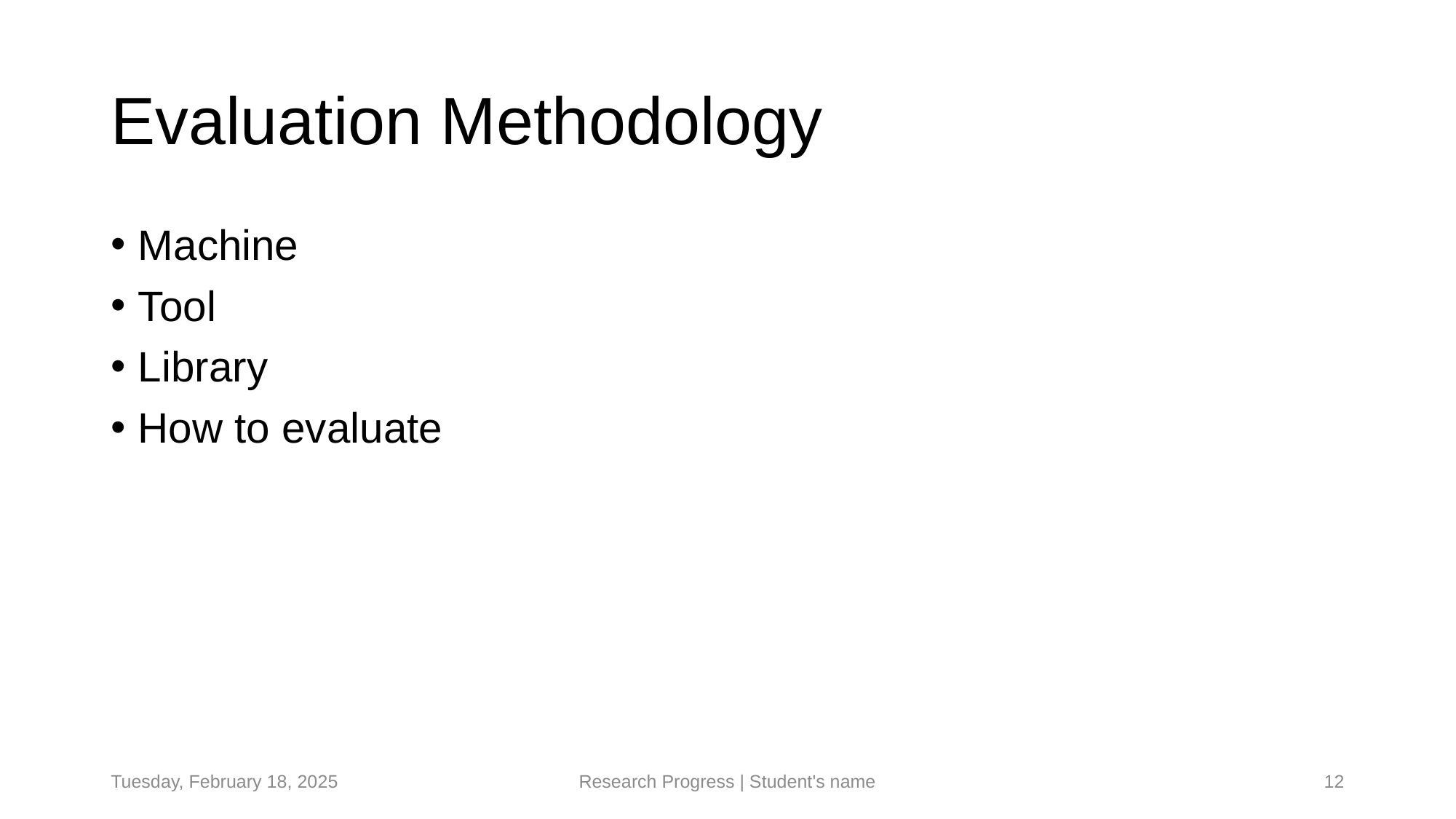

# Evaluation Methodology
Machine
Tool
Library
How to evaluate
Tuesday, February 18, 2025
Research Progress | Student's name
12